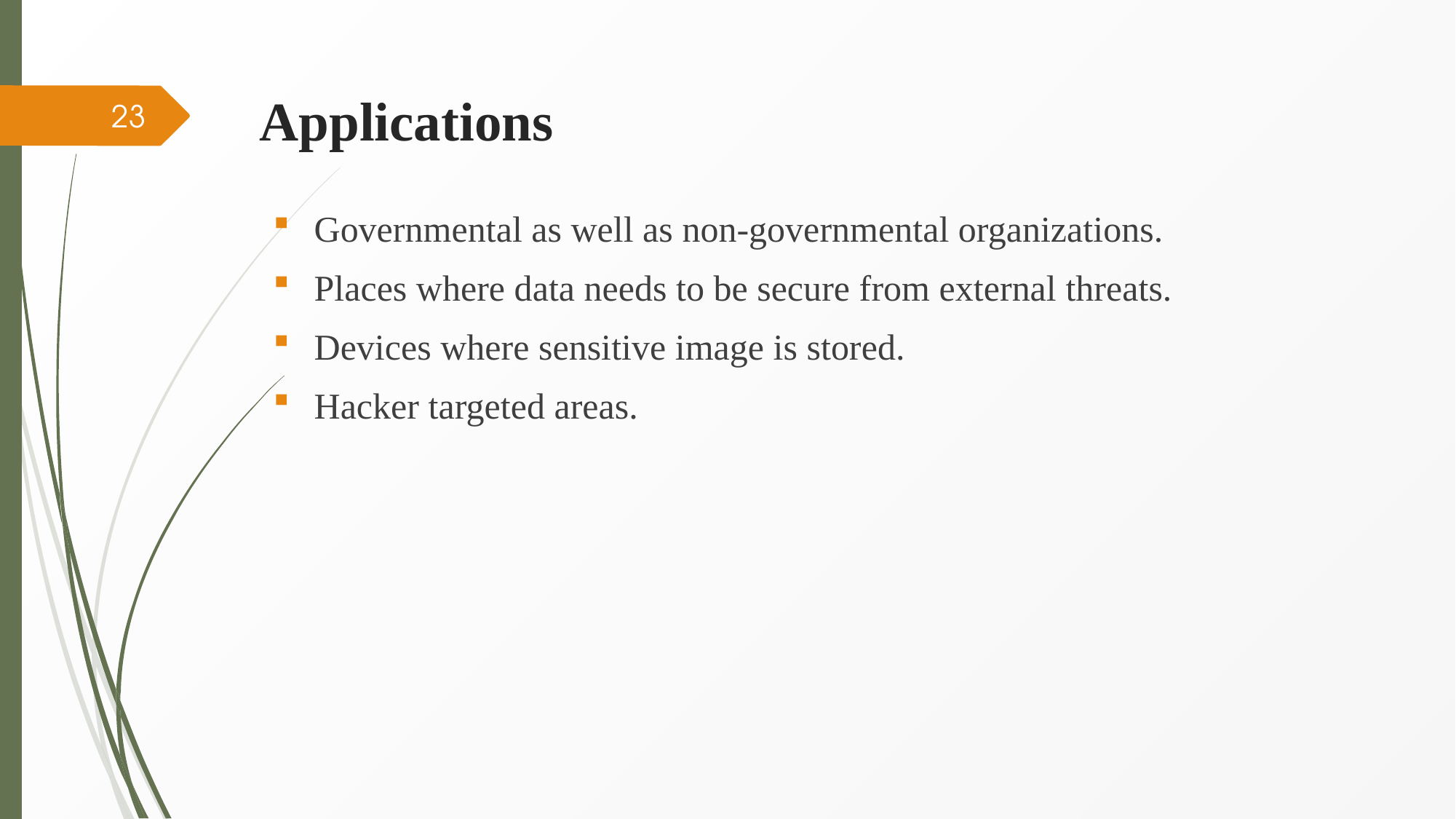

# Applications
23
Governmental as well as non-governmental organizations.
Places where data needs to be secure from external threats.
Devices where sensitive image is stored.
Hacker targeted areas.